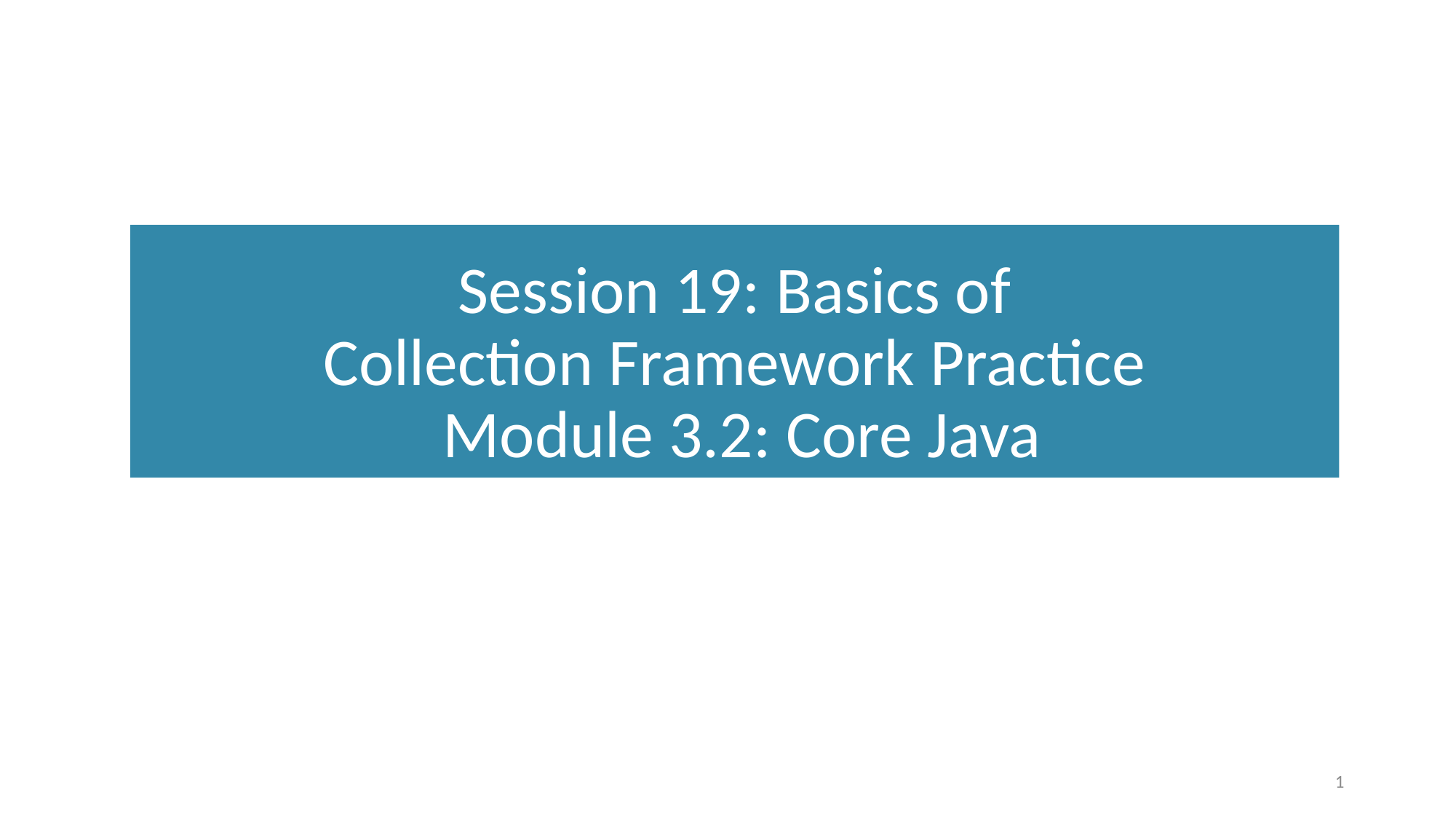

# Session 19: Basics of Collection Framework Practice Module 3.2: Core Java
1